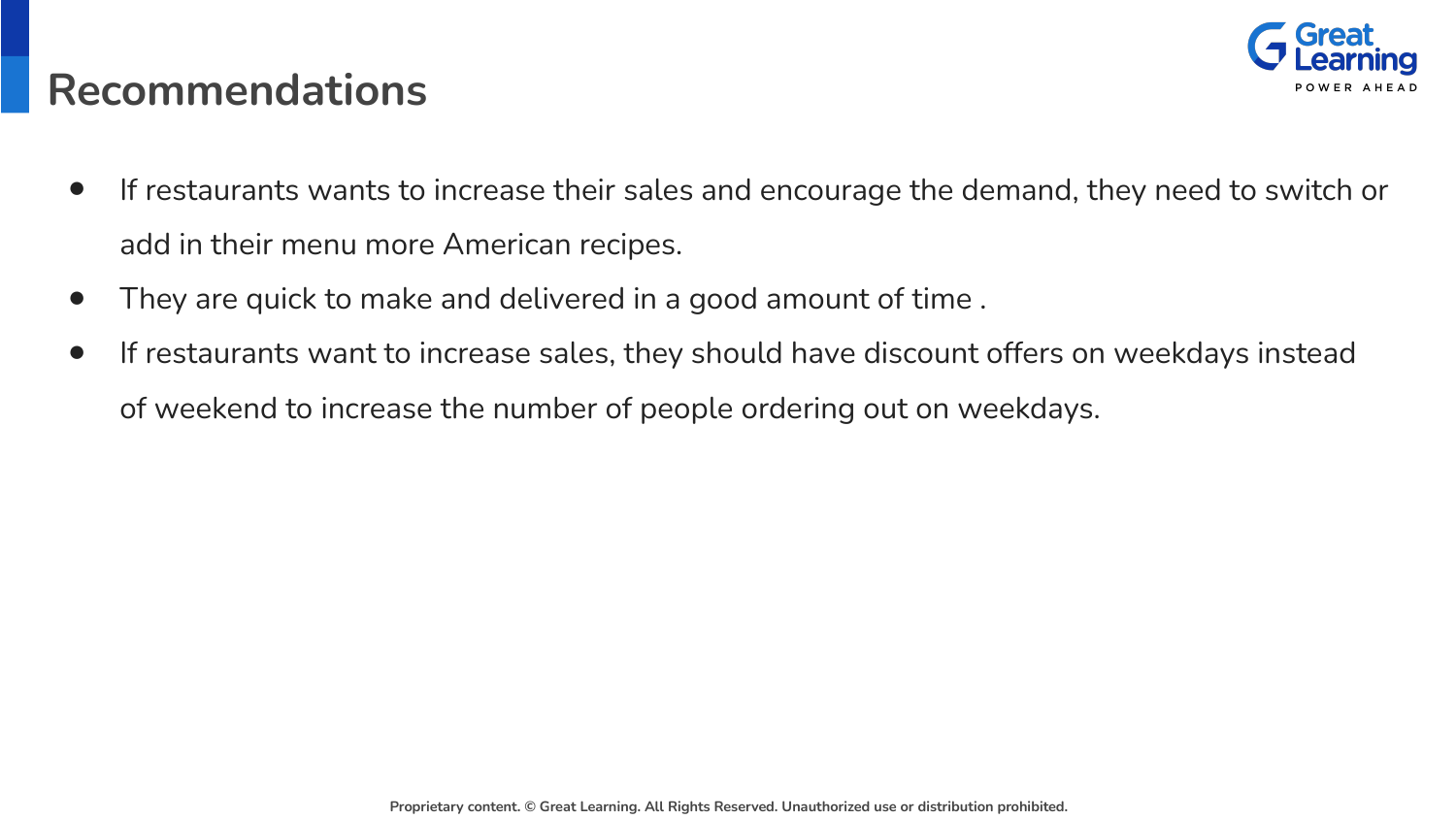

# Recommendations
If restaurants wants to increase their sales and encourage the demand, they need to switch or add in their menu more American recipes.
They are quick to make and delivered in a good amount of time .
If restaurants want to increase sales, they should have discount offers on weekdays instead of weekend to increase the number of people ordering out on weekdays.